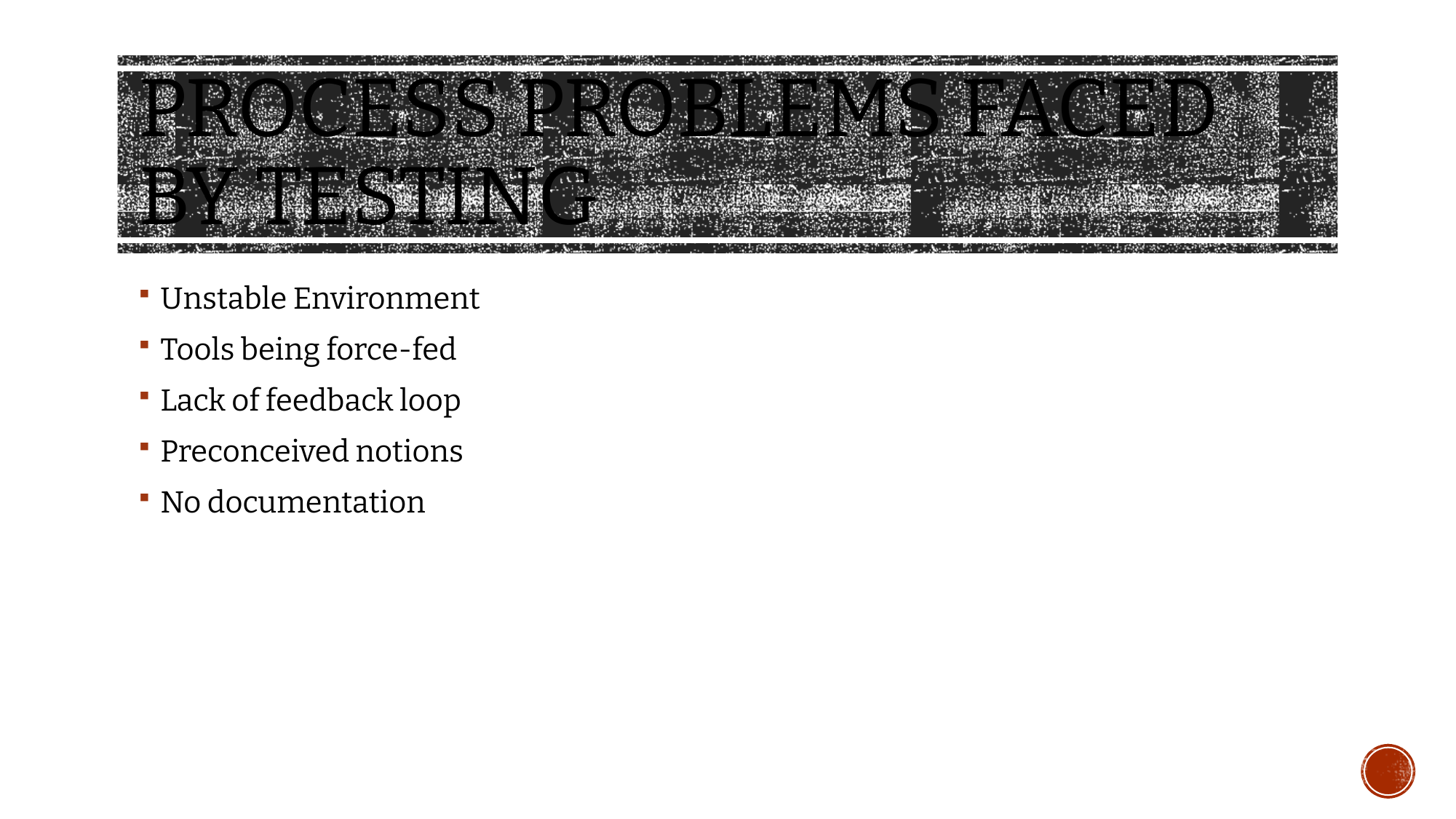

# Process Problems faced by Testing

Unstable Environment
Tools being force-fed
Lack of feedback loop
Preconceived notions
No documentation

Eng. Ashraf Alsmadi
27